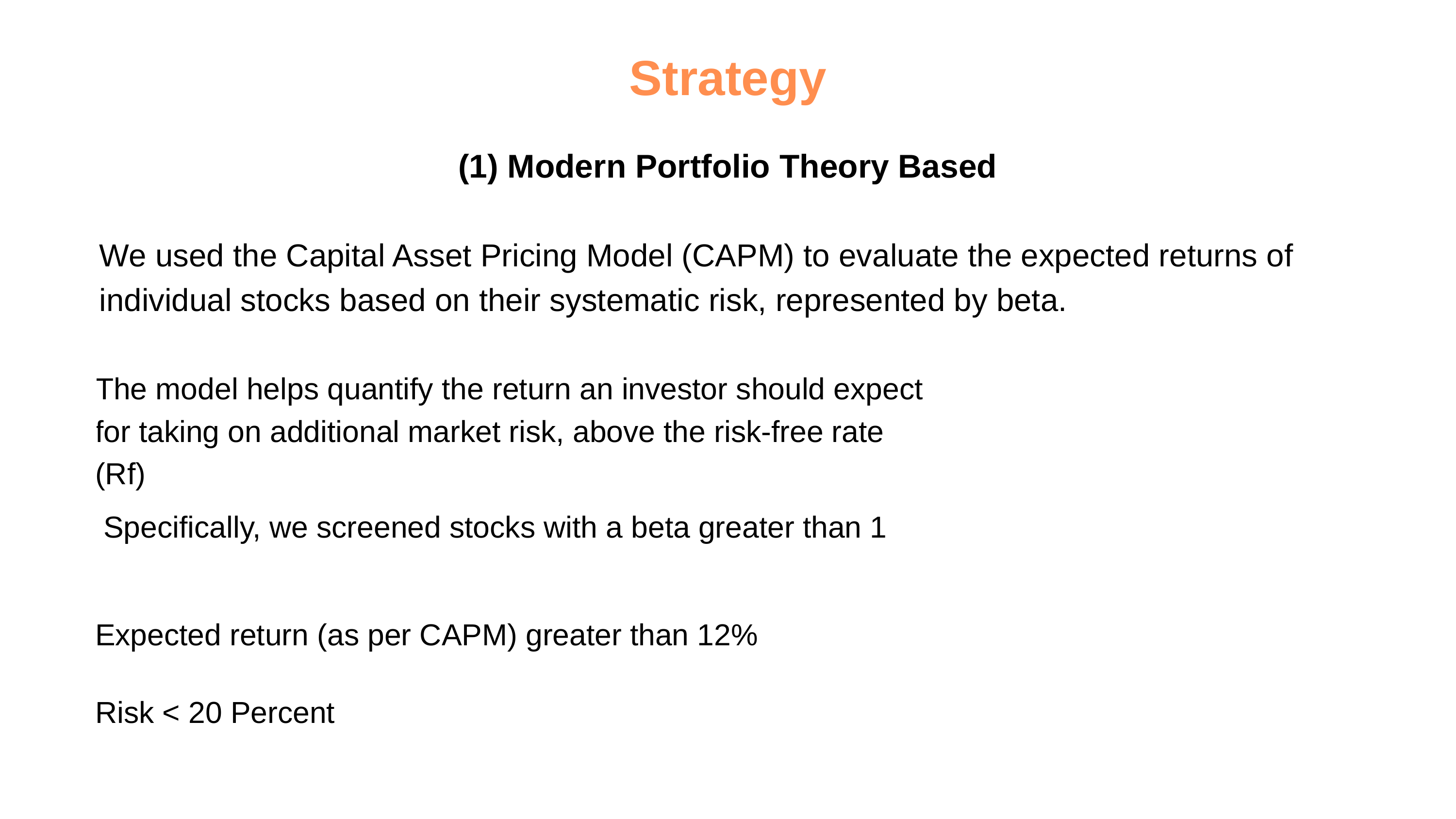

Strategy

(1) Modern Portfolio Theory Based

We used the Capital Asset Pricing Model (CAPM) to evaluate the expected returns of individual stocks based on their systematic risk, represented by beta.

| The model helps quantify the return an investor should expect for taking on additional market risk, above the risk-free rate (Rf) |
| --- |
| Specifically, we screened stocks with a beta greater than 1 |
| Expected return (as per CAPM) greater than 12% |
| Risk < 20 Percent |